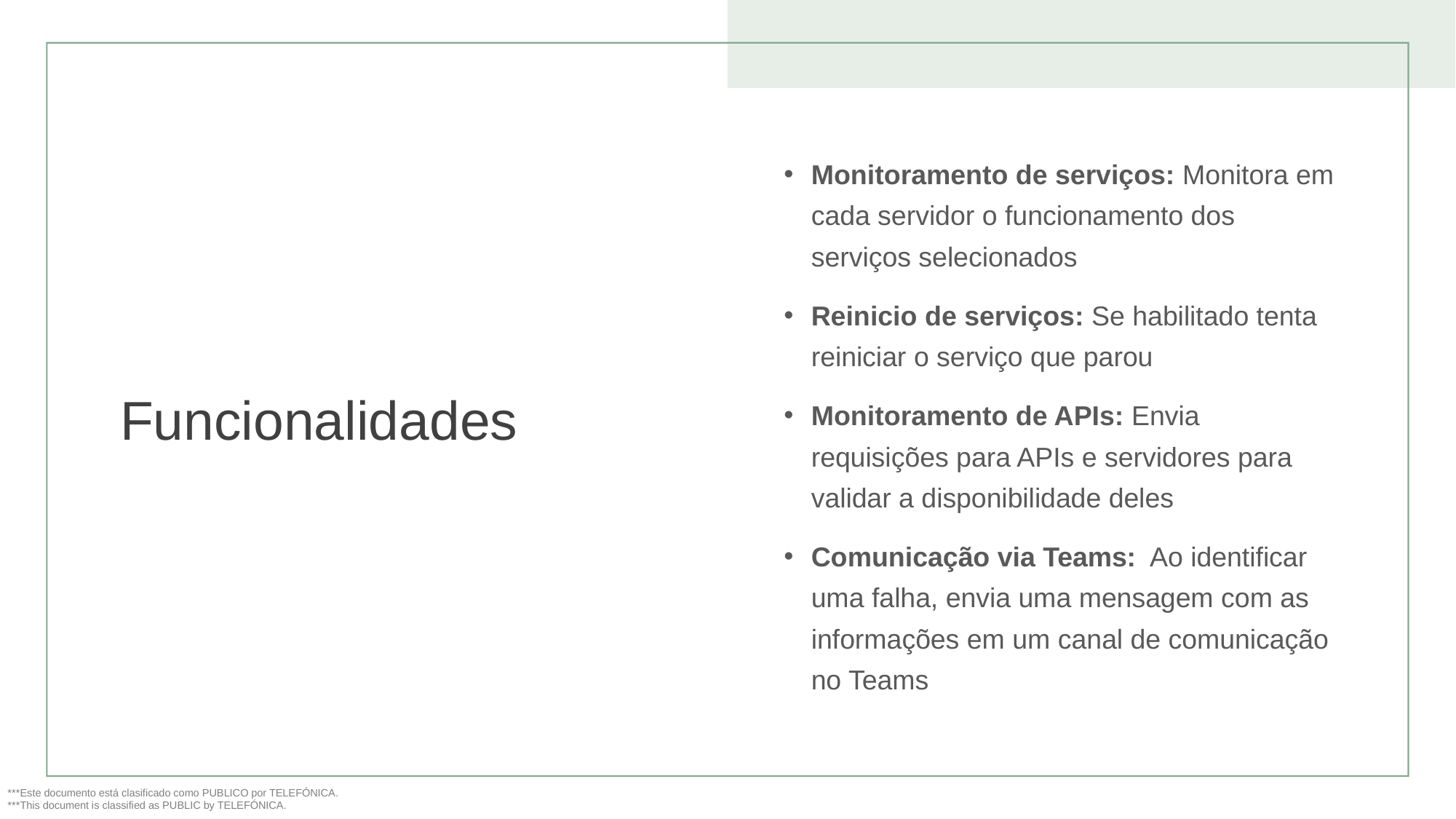

# Funcionalidades
Monitoramento de serviços: Monitora em cada servidor o funcionamento dos serviços selecionados
Reinicio de serviços: Se habilitado tenta reiniciar o serviço que parou
Monitoramento de APIs: Envia requisições para APIs e servidores para validar a disponibilidade deles
Comunicação via Teams:  Ao identificar uma falha, envia uma mensagem com as informações em um canal de comunicação no Teams